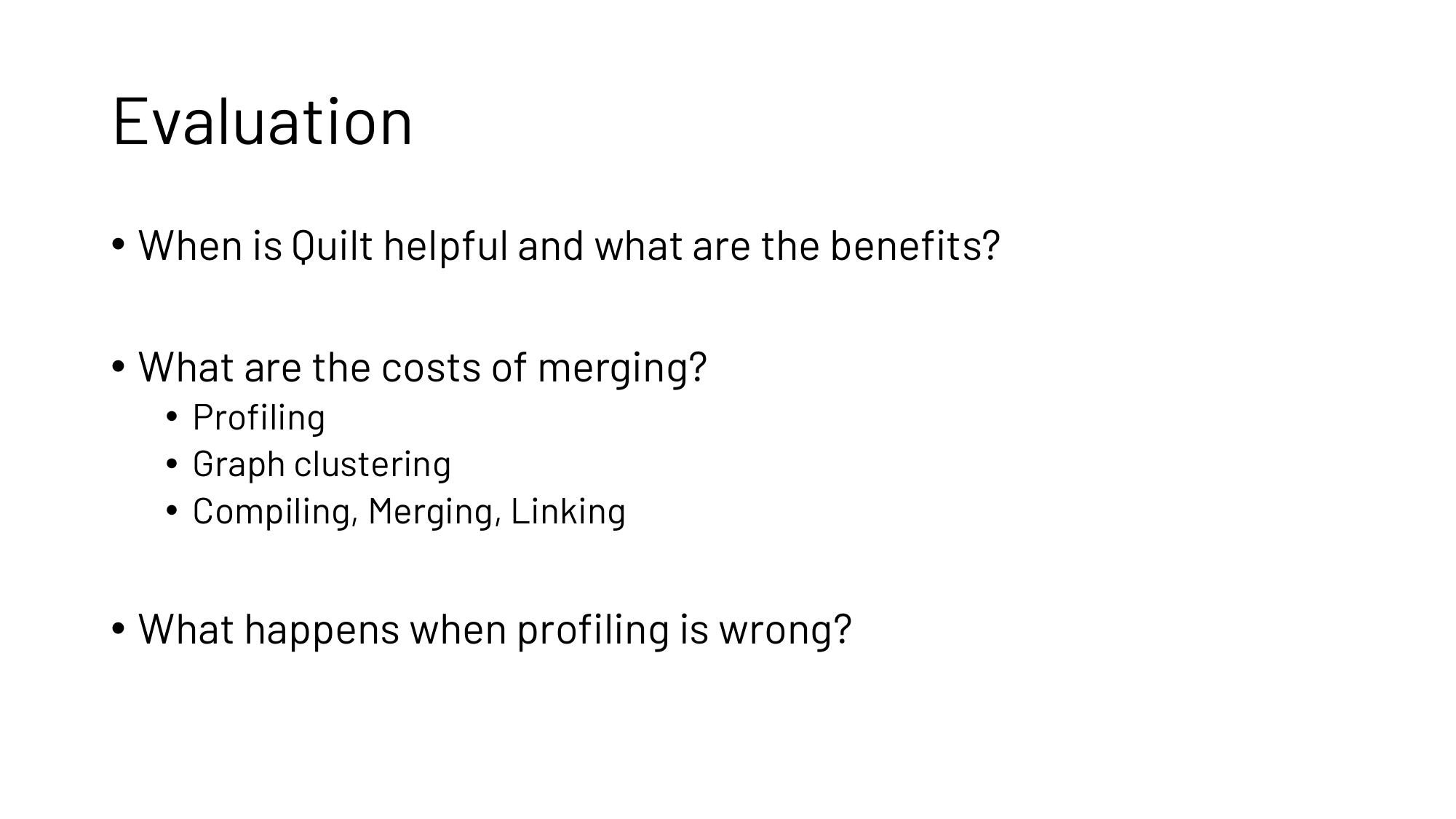

# Evaluation
When is Quilt helpful and what are the benefits?

What are the costs of merging?
Profiling
Graph clustering
Compiling, Merging, Linking

What happens when profiling is wrong?